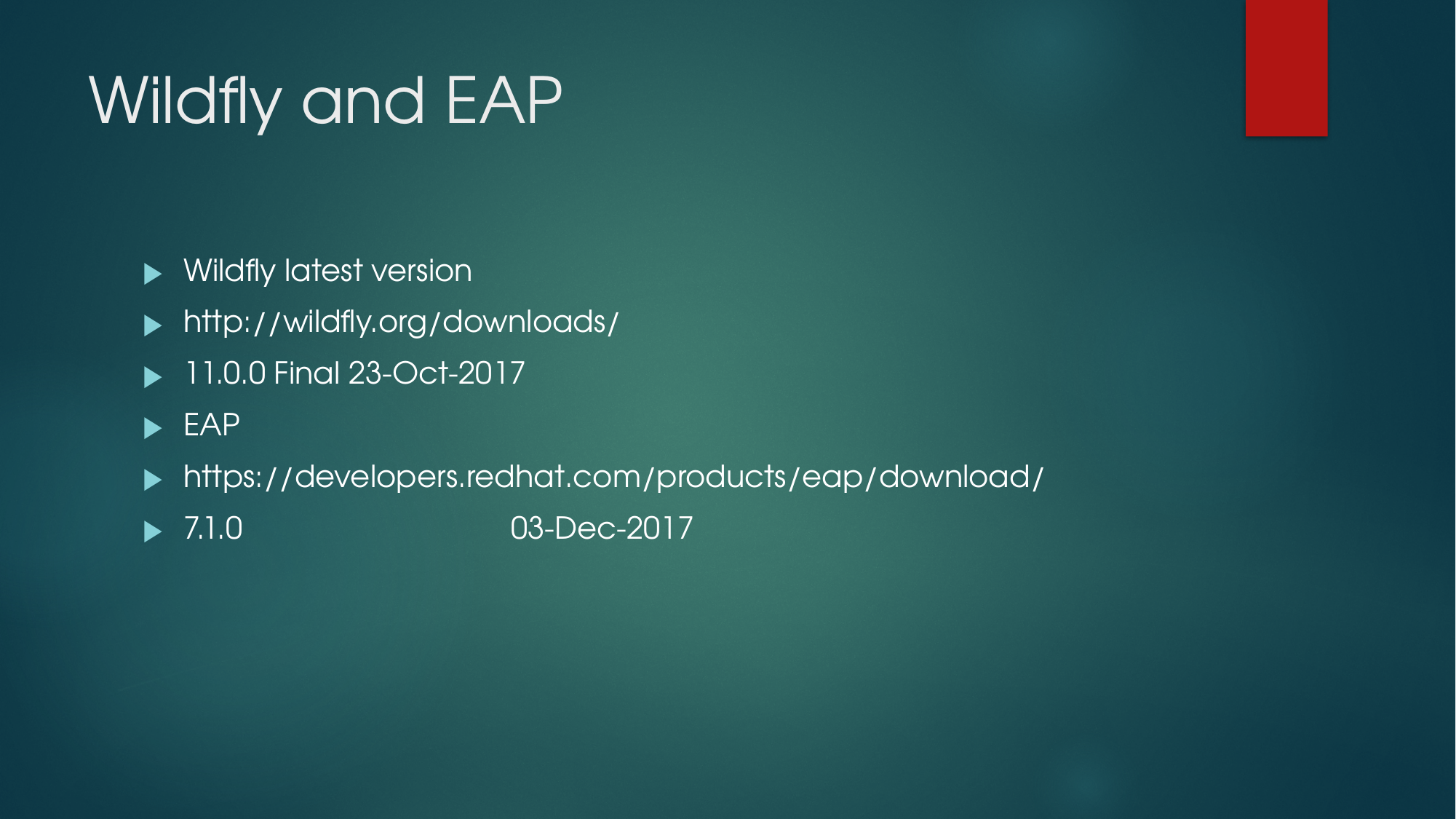

# Wildfly and EAP
Wildfly latest version
http://wildfly.org/downloads/
11.0.0 Final 23-Oct-2017
EAP
https://developers.redhat.com/products/eap/download/
7.1.0			03-Dec-2017